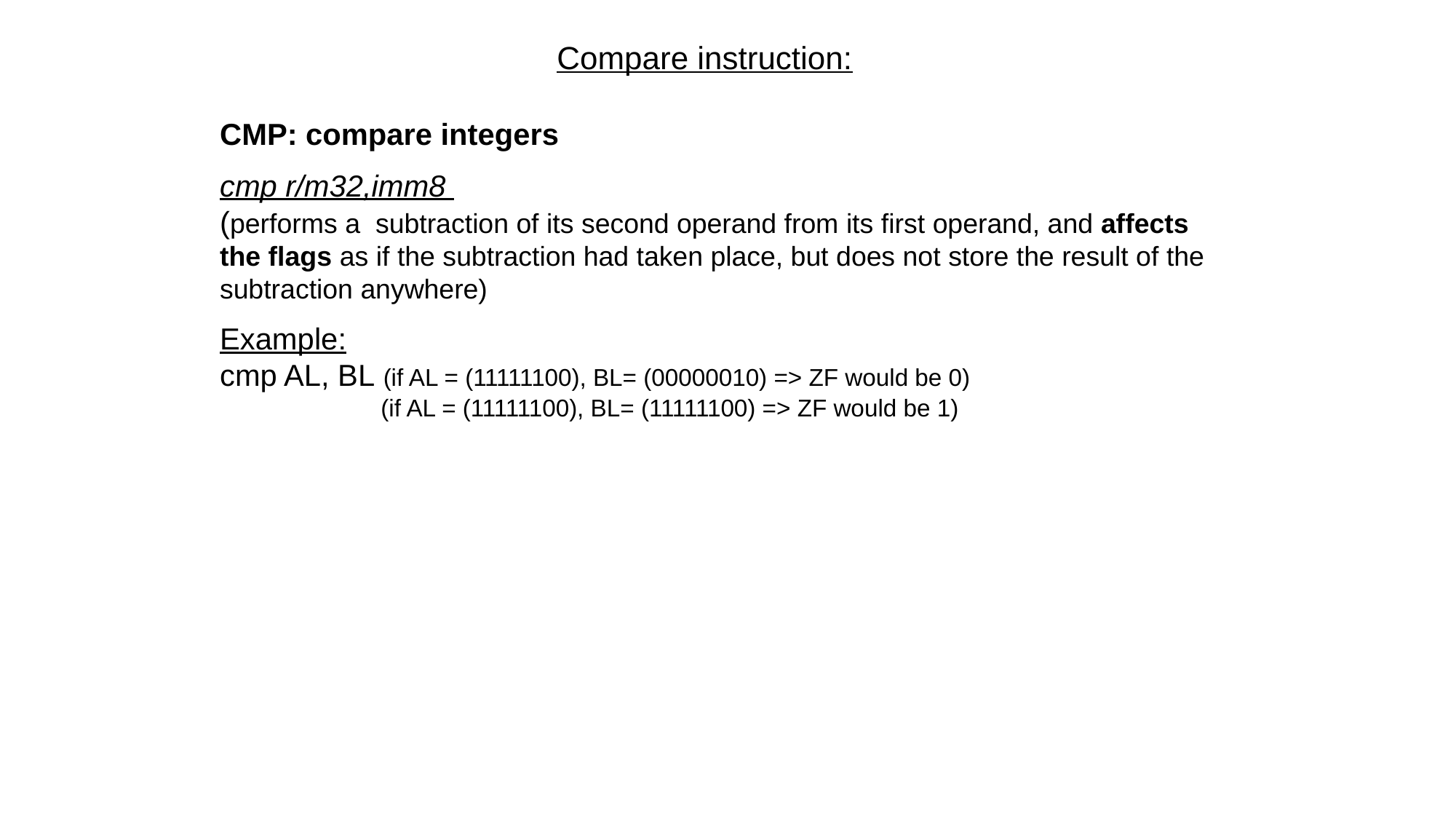

# Compare instruction:
CMP: compare integers
cmp r/m32,imm8
(performs a  subtraction of its second operand from its first operand, and affects the flags as if the subtraction had taken place, but does not store the result of the subtraction anywhere)
Example:
cmp AL, BL (if AL = (11111100), BL= (00000010) => ZF would be 0)
                        (if AL = (11111100), BL= (11111100) => ZF would be 1)